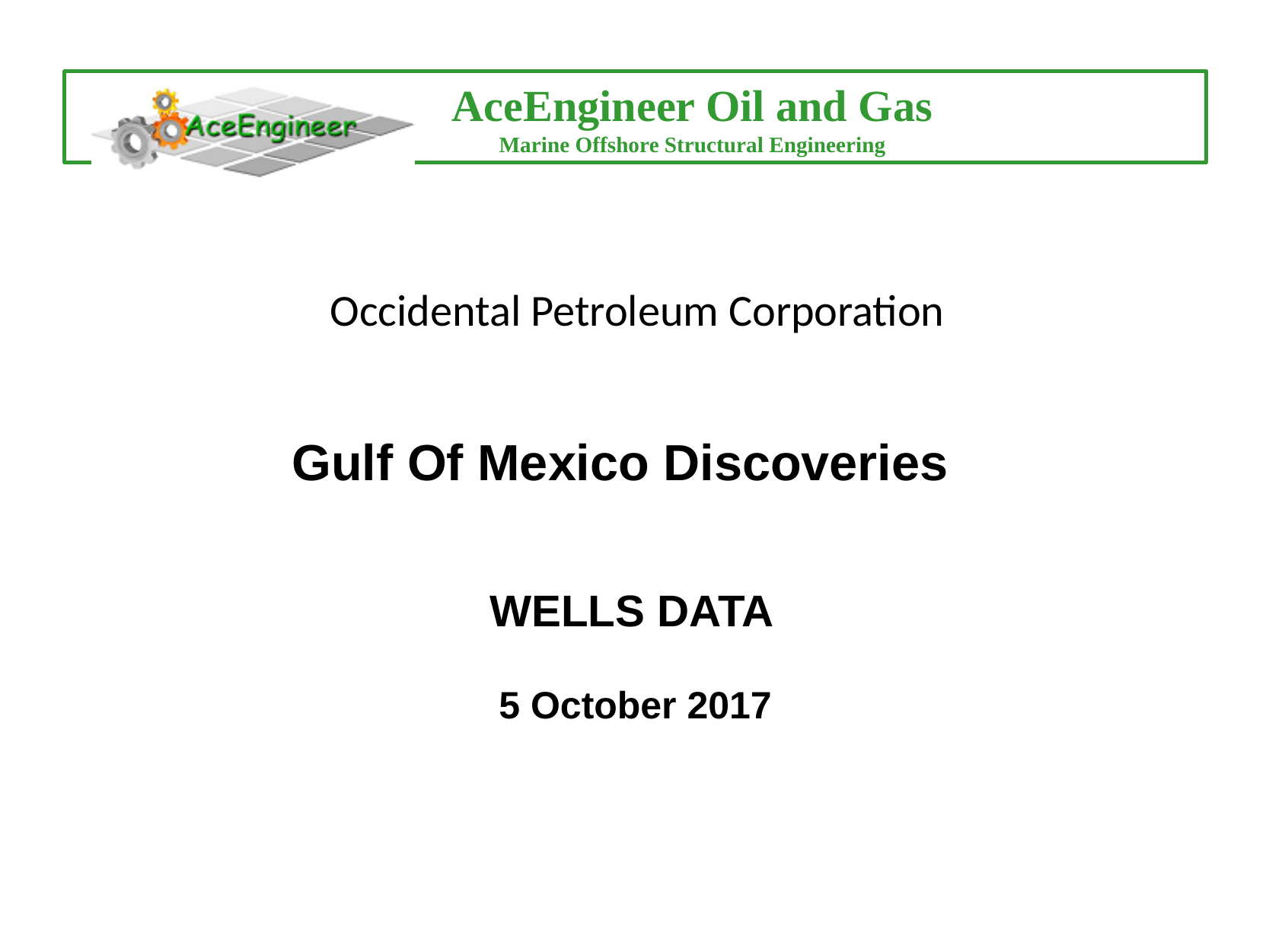

# Occidental Petroleum Corporation
Gulf Of Mexico Discoveries
WELLS DATA
5 October 2017